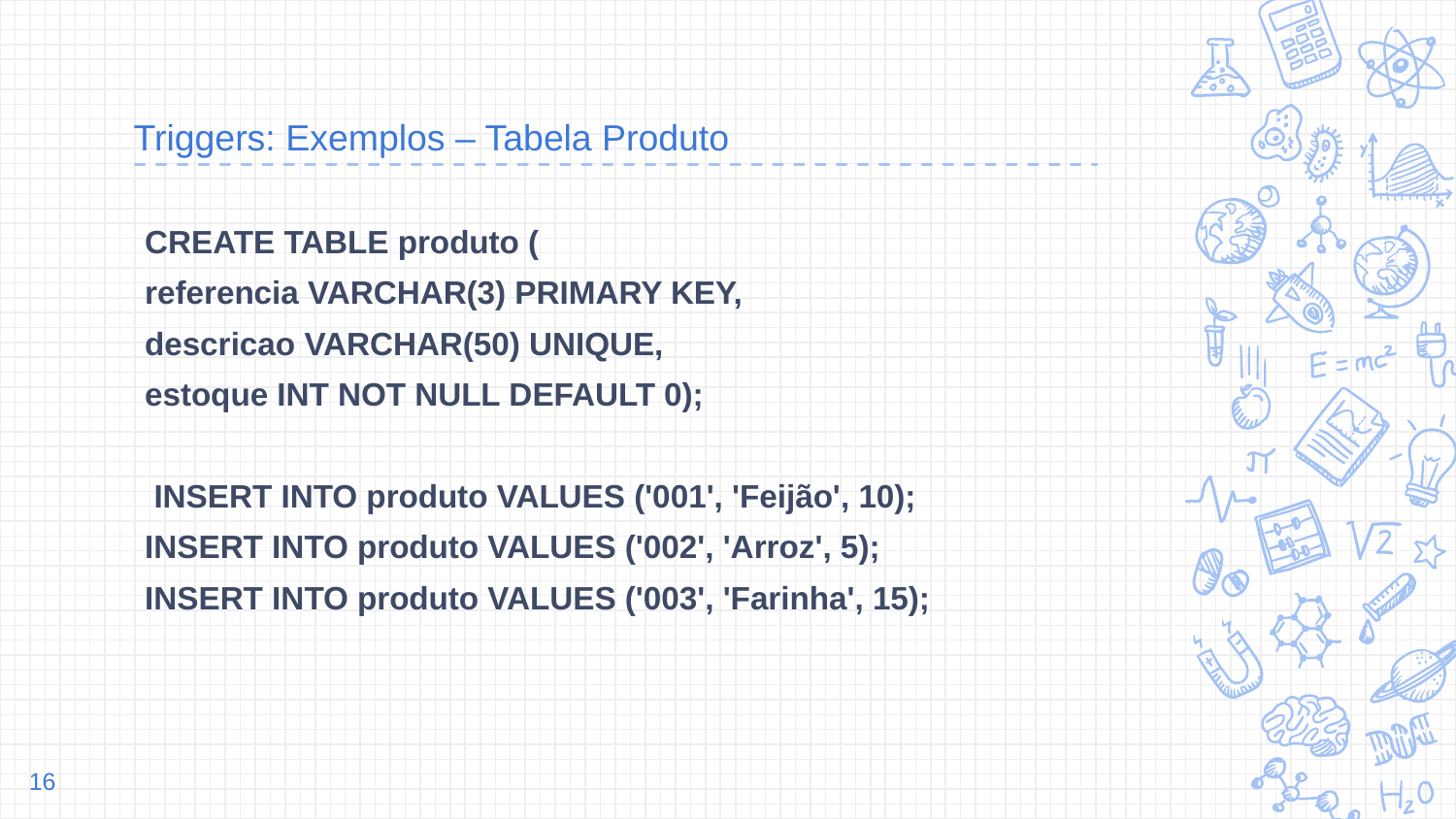

# Triggers: Exemplos – Tabela Produto
CREATE TABLE produto (
referencia VARCHAR(3) PRIMARY KEY,
descricao VARCHAR(50) UNIQUE,
estoque INT NOT NULL DEFAULT 0);

 INSERT INTO produto VALUES ('001', 'Feijão', 10);
INSERT INTO produto VALUES ('002', 'Arroz', 5);
INSERT INTO produto VALUES ('003', 'Farinha', 15);
16